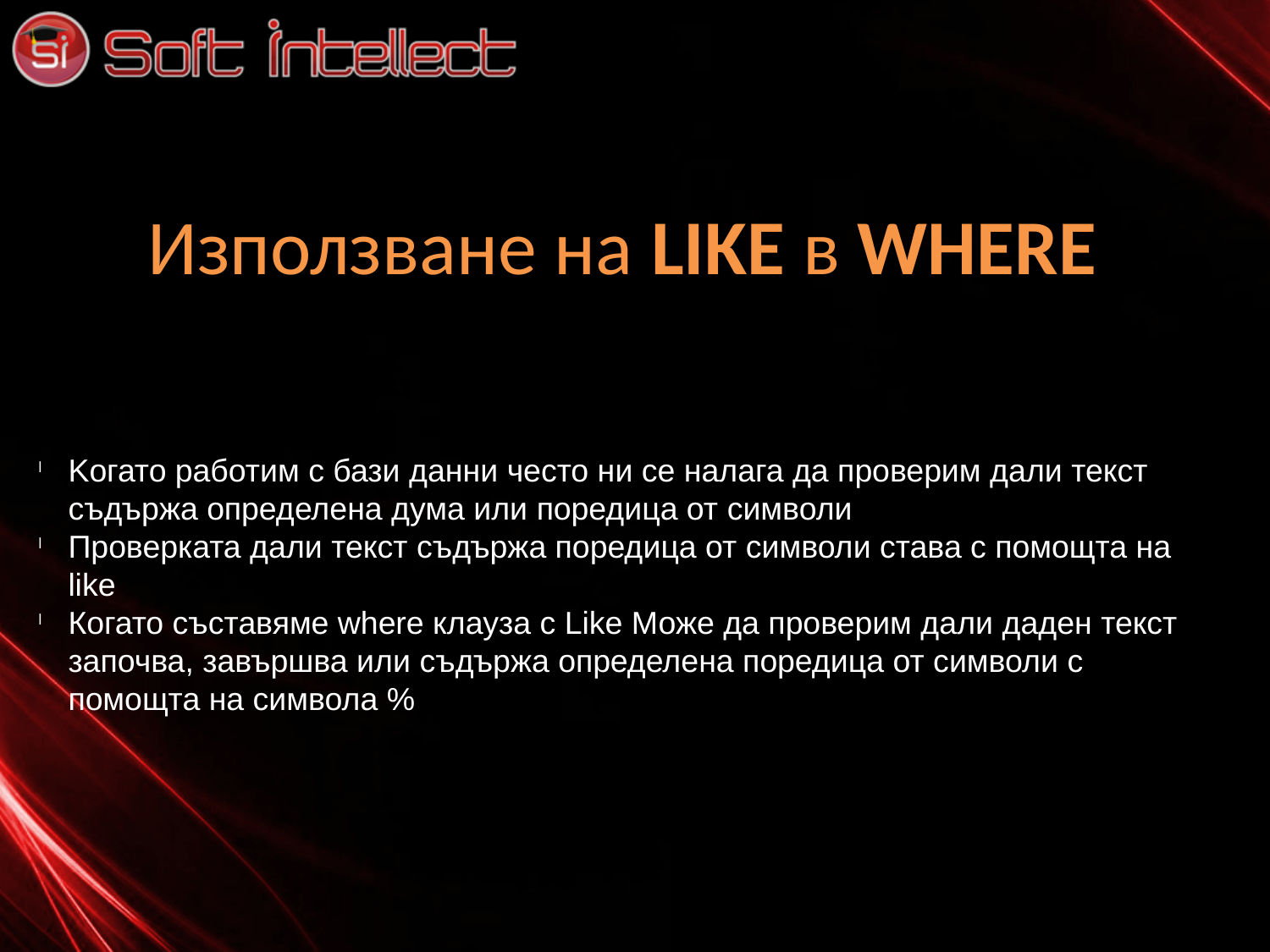

Използване на LIKE в WHERE

Koгато работим с бази данни често ни се налага да проверим дали текст съдържа определена дума или поредица от символи
Проверката дали текст съдържа поредица от символи става с помощта на like
Когато съставяме where клауза с Like Може да проверим дали даден текст започва, завършва или съдържа определена поредица от символи с помощта на символа %